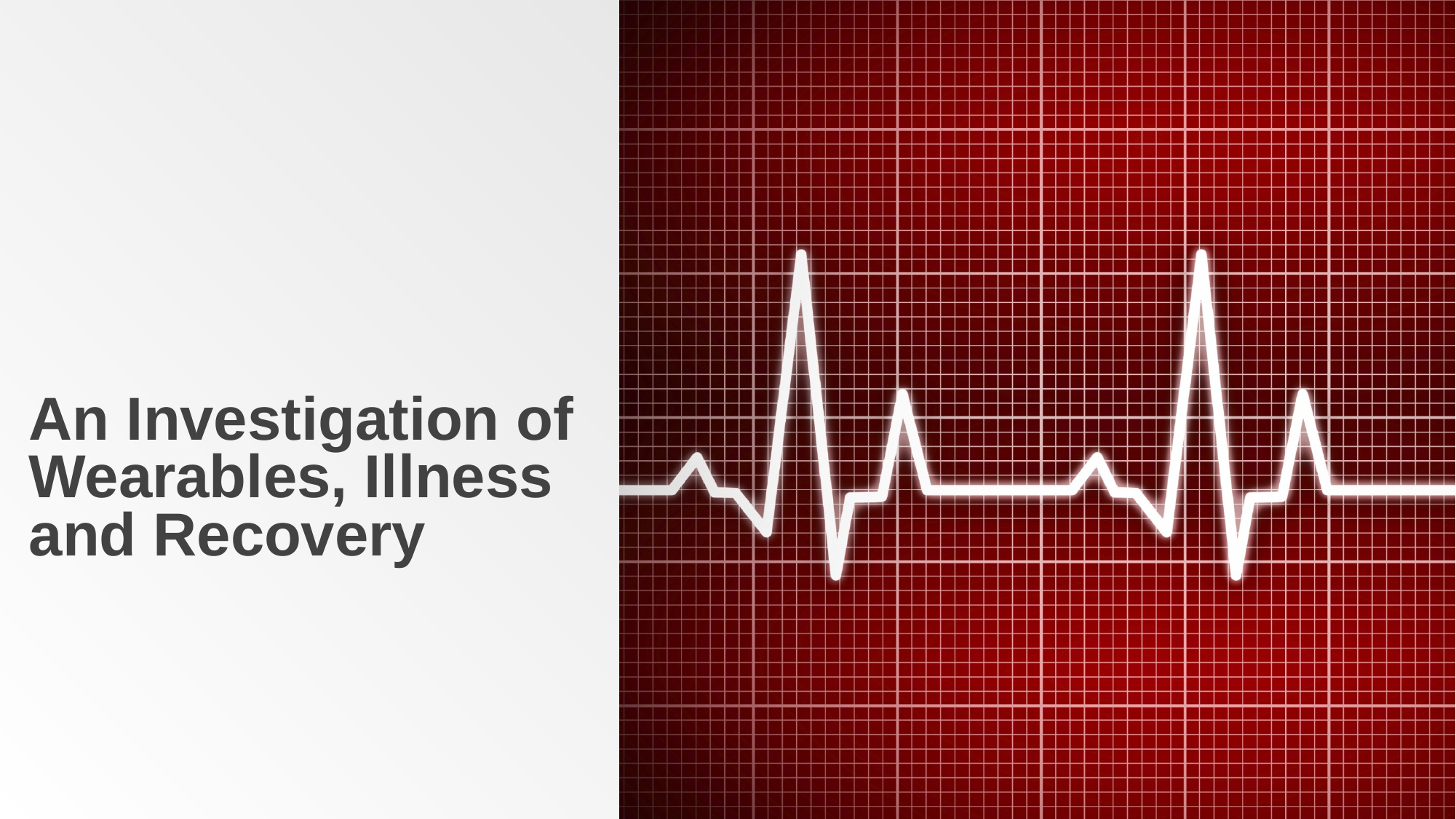

# An Investigation of Wearables, Illness and Recovery